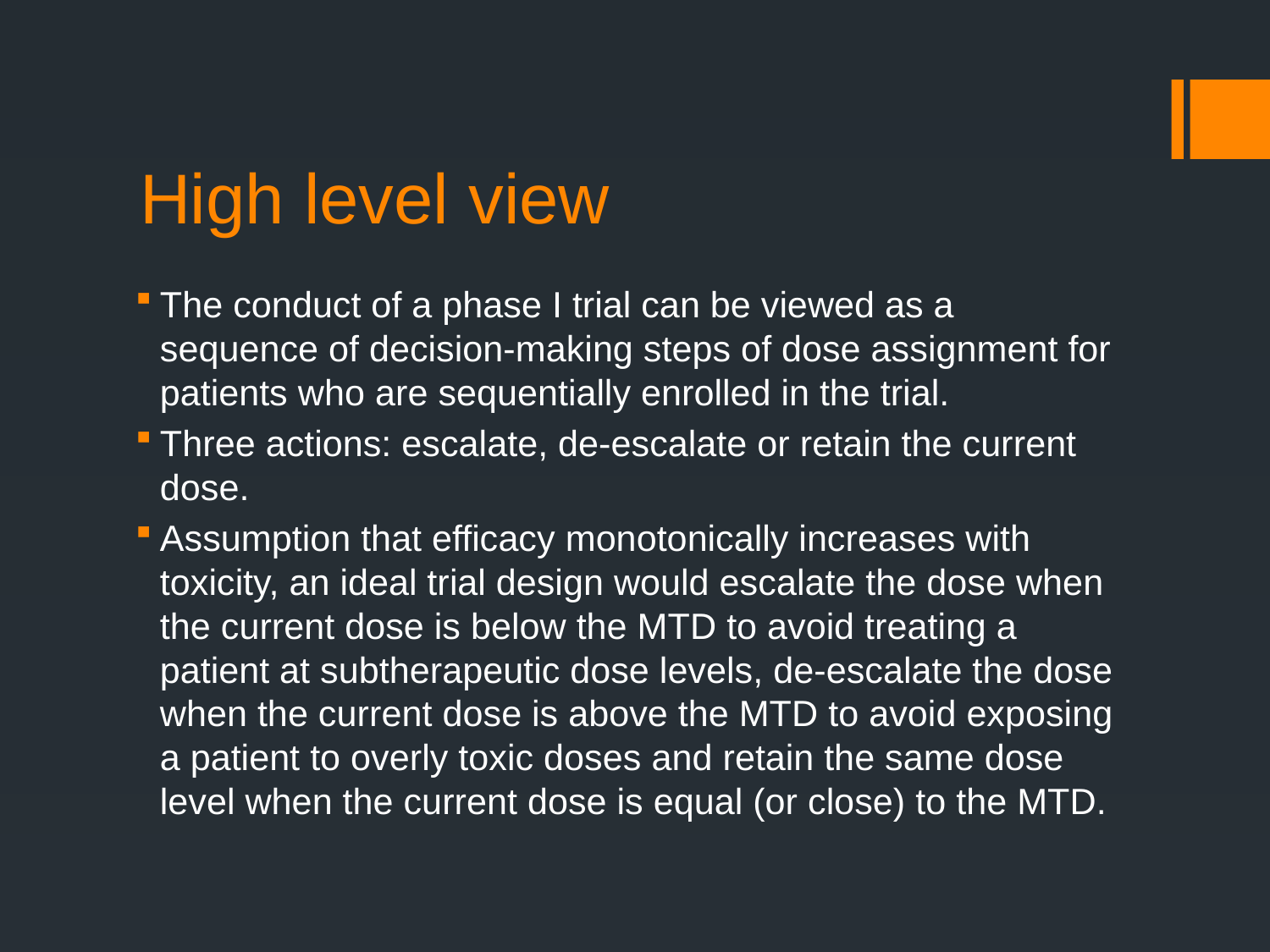

# High level view
The conduct of a phase I trial can be viewed as a sequence of decision-making steps of dose assignment for patients who are sequentially enrolled in the trial.
Three actions: escalate, de-escalate or retain the current dose.
Assumption that efficacy monotonically increases with toxicity, an ideal trial design would escalate the dose when the current dose is below the MTD to avoid treating a patient at subtherapeutic dose levels, de-escalate the dose when the current dose is above the MTD to avoid exposing a patient to overly toxic doses and retain the same dose level when the current dose is equal (or close) to the MTD.